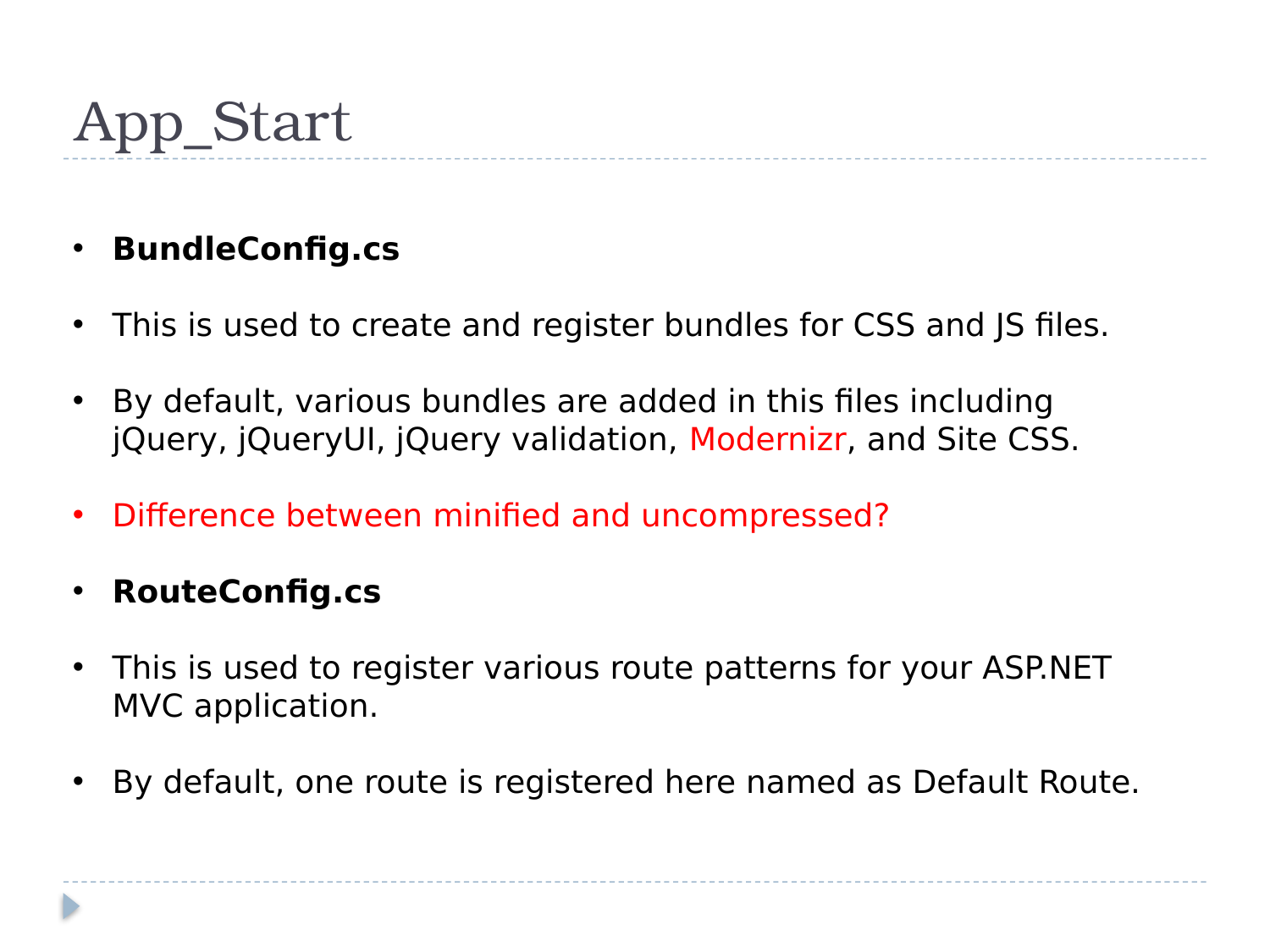

# App_Start
BundleConfig.cs

This is used to create and register bundles for CSS and JS files.

By default, various bundles are added in this files including jQuery, jQueryUI, jQuery validation, Modernizr, and Site CSS.

Difference between minified and uncompressed?

RouteConfig.cs

This is used to register various route patterns for your ASP.NET MVC application.

By default, one route is registered here named as Default Route.